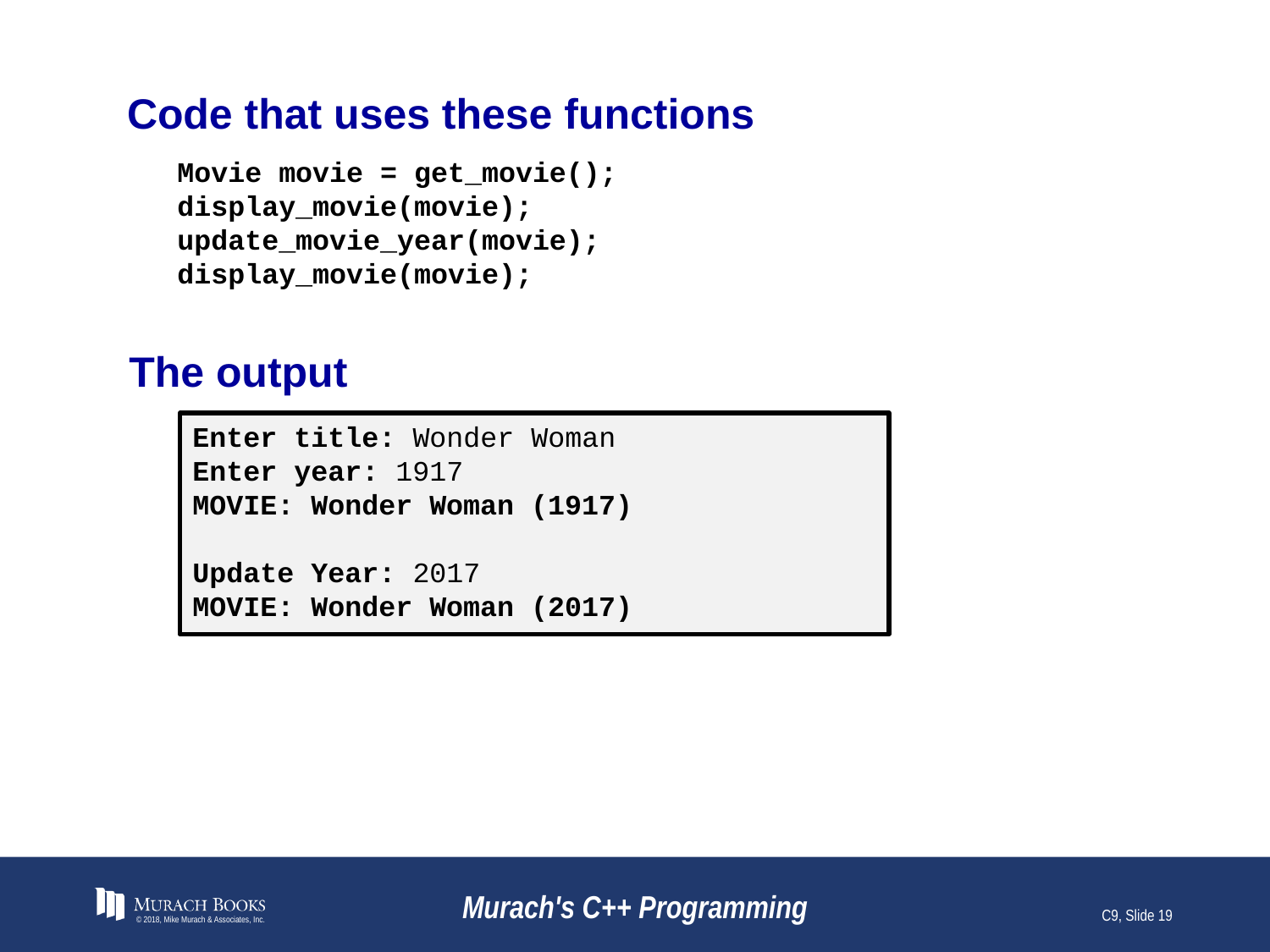

# Code that uses these functions
Movie movie = get_movie();
display_movie(movie);
update_movie_year(movie);
display_movie(movie);

The output

Enter title: Wonder Woman
Enter year: 1917
MOVIE: Wonder Woman (1917)

Update Year: 2017
MOVIE: Wonder Woman (2017)

© 2018, Mike Murach & Associates, Inc.
Murach's C++ Programming

C9, Slide 19